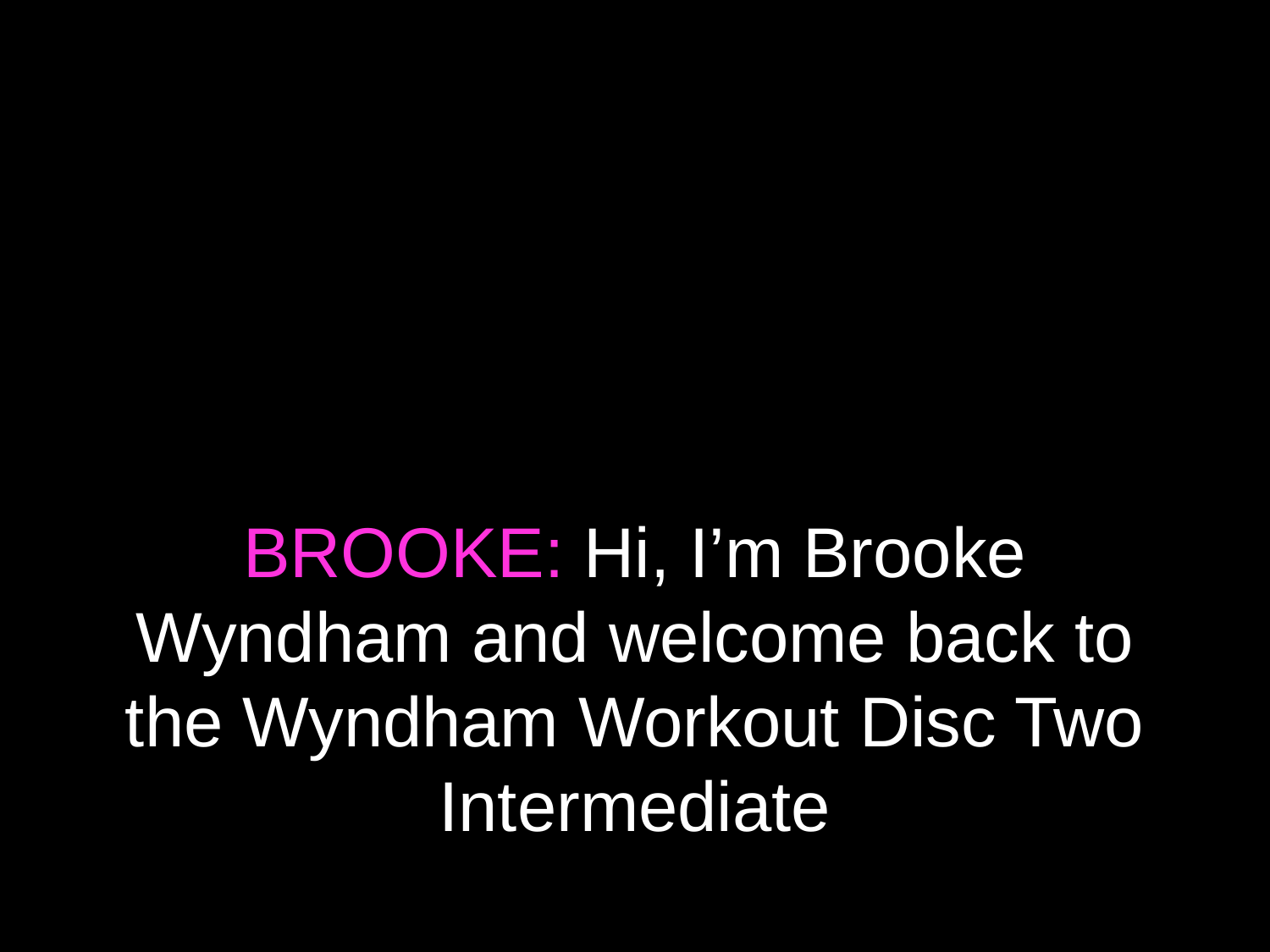

# BROOKE: Hi, I’m Brooke Wyndham and welcome back to the Wyndham Workout Disc Two Intermediate